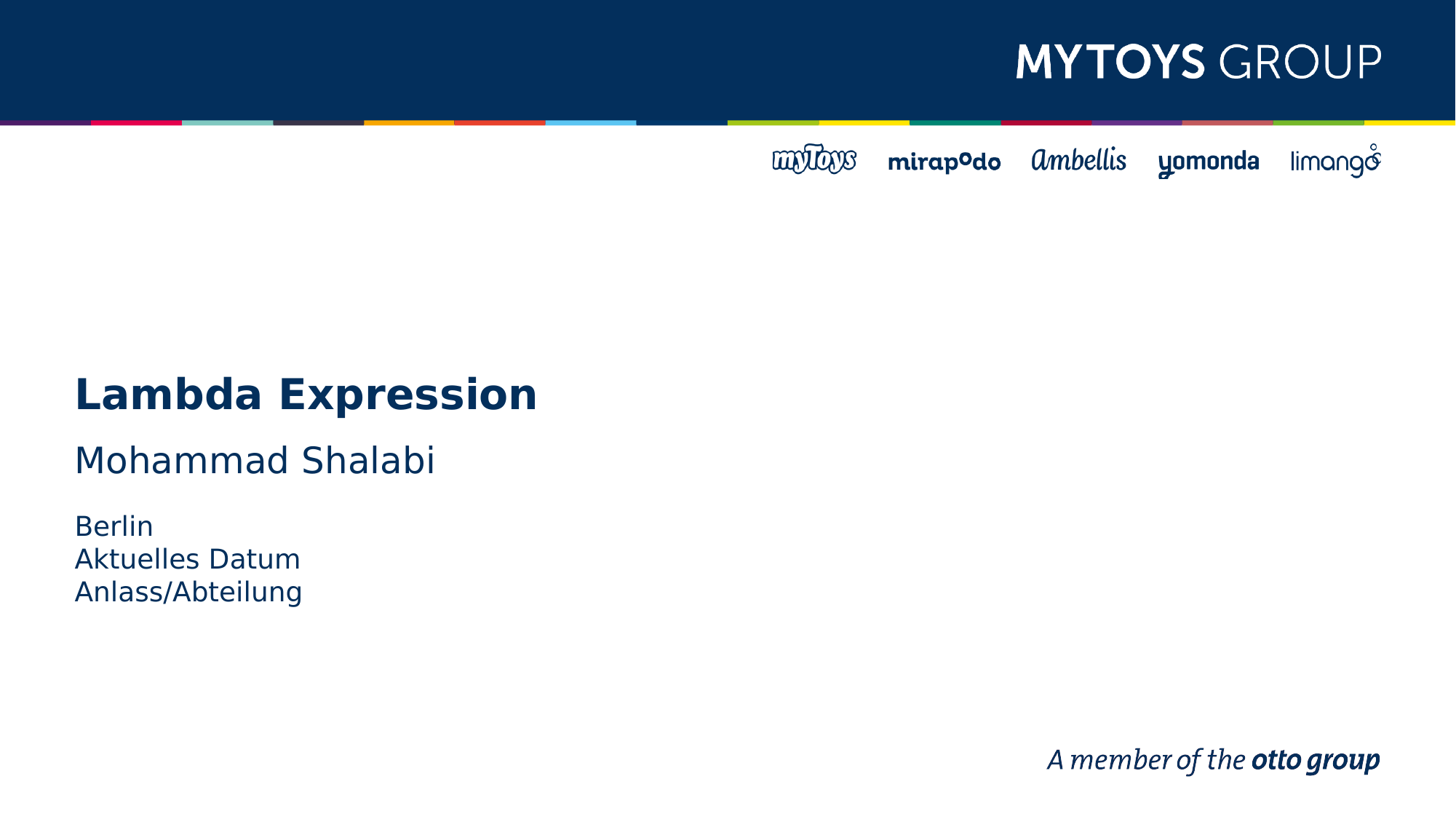

# Lambda Expression
Mohammad Shalabi
Berlin
Aktuelles Datum
Anlass/Abteilung